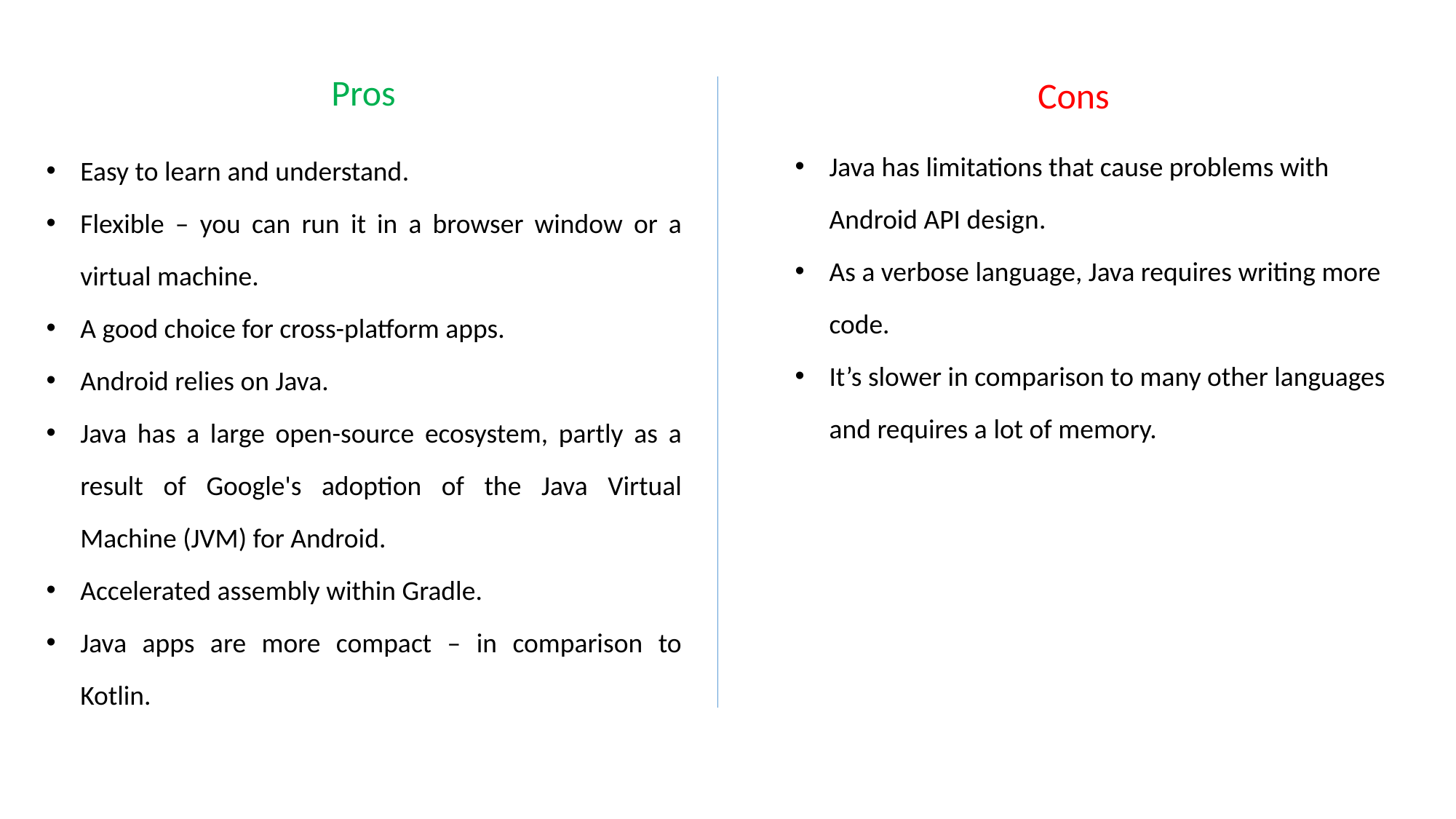

# Pros
Cons
Java has limitations that cause problems with Android API design.
As a verbose language, Java requires writing more code.
It’s slower in comparison to many other languages and requires a lot of memory.
Easy to learn and understand.
Flexible – you can run it in a browser window or a virtual machine.
A good choice for cross-platform apps.
Android relies on Java.
Java has a large open-source ecosystem, partly as a result of Google's adoption of the Java Virtual Machine (JVM) for Android.
Accelerated assembly within Gradle.
Java apps are more compact – in comparison to Kotlin.